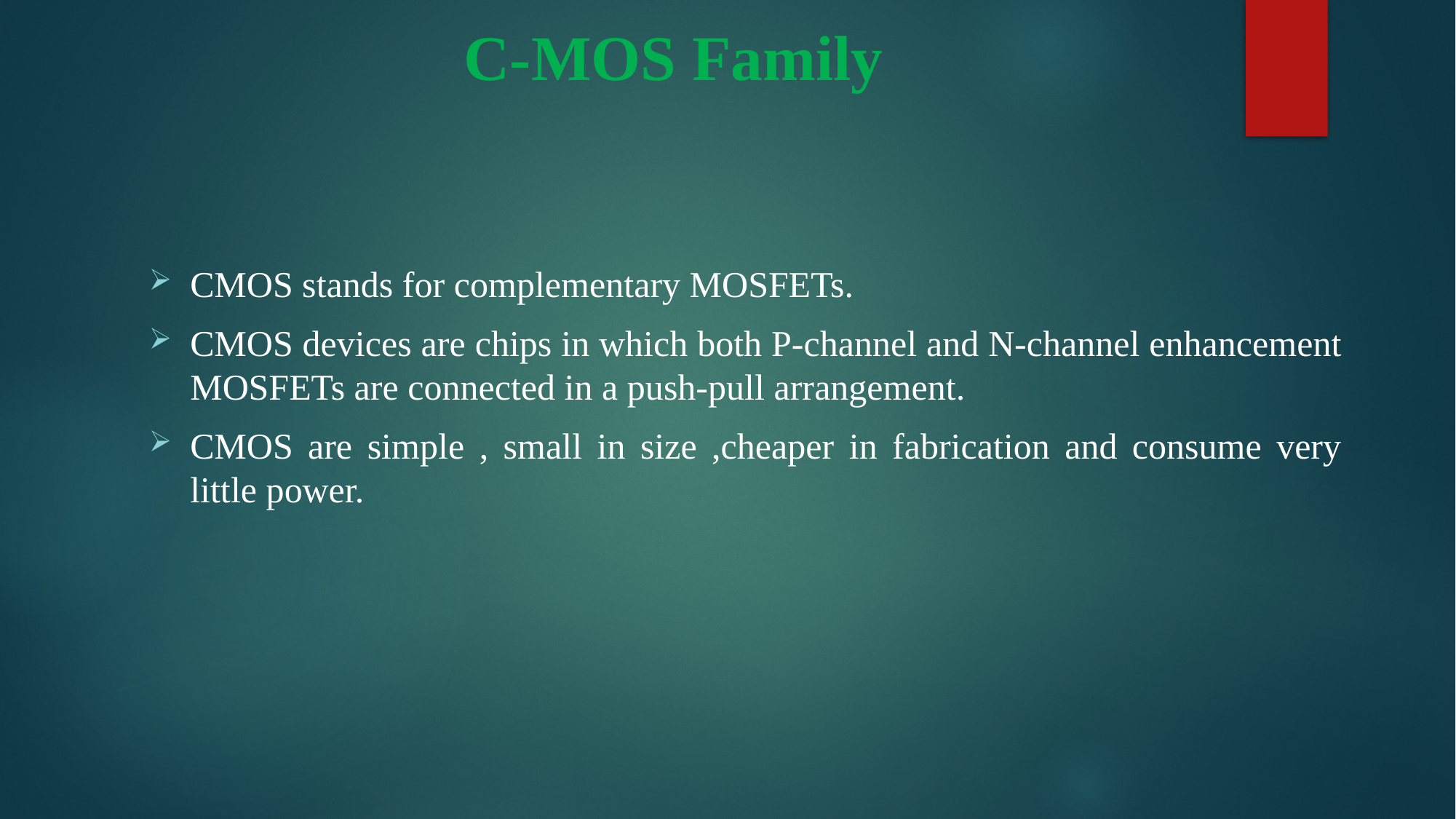

# C-MOS Family
CMOS stands for complementary MOSFETs.
CMOS devices are chips in which both P-channel and N-channel enhancement MOSFETs are connected in a push-pull arrangement.
CMOS are simple , small in size ,cheaper in fabrication and consume very little power.